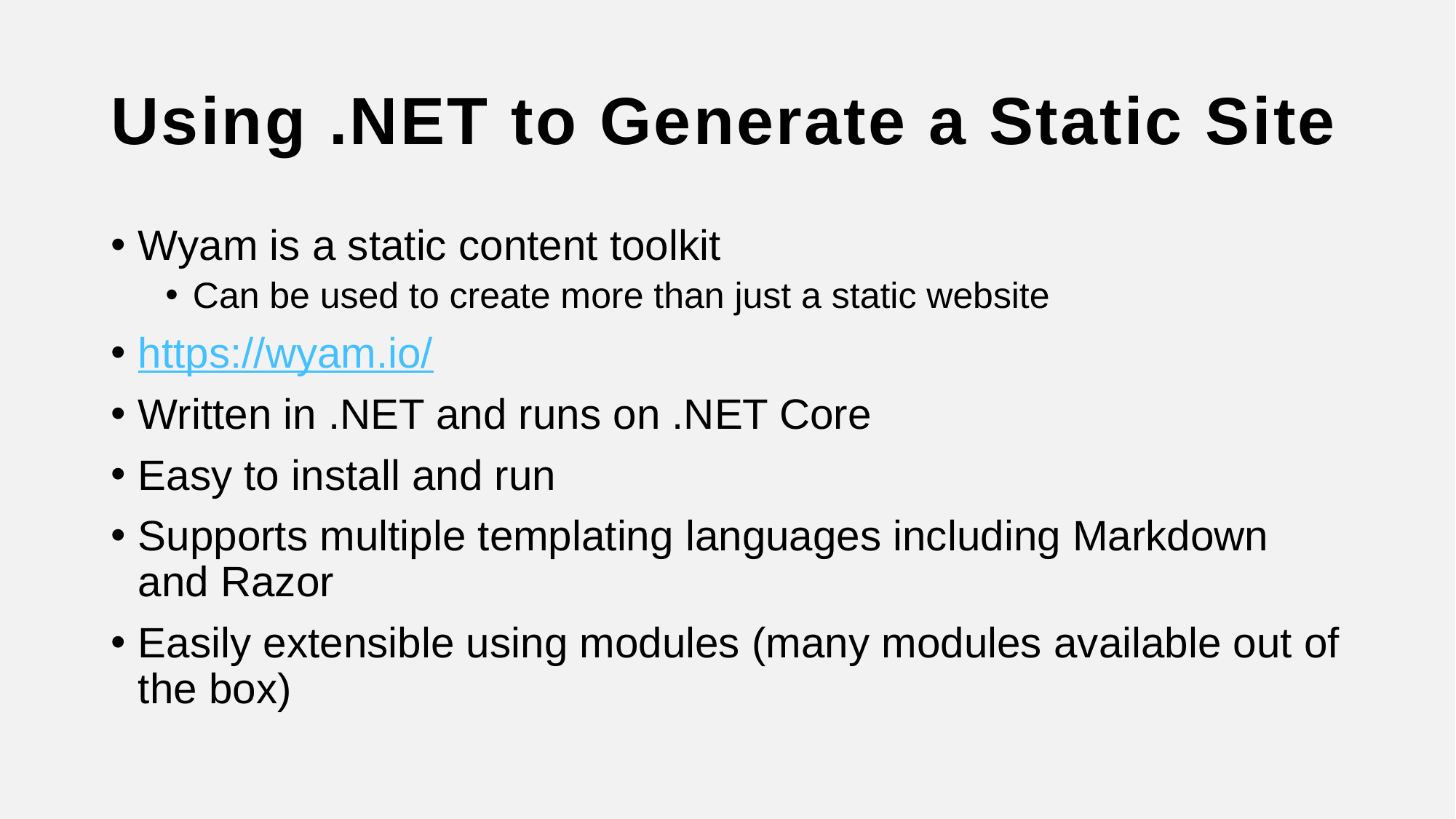

# Using .NET to Generate a Static Site
Wyam is a static content toolkit
Can be used to create more than just a static website
https://wyam.io/
Written in .NET and runs on .NET Core
Easy to install and run
Supports multiple templating languages including Markdown and Razor
Easily extensible using modules (many modules available out of the box)